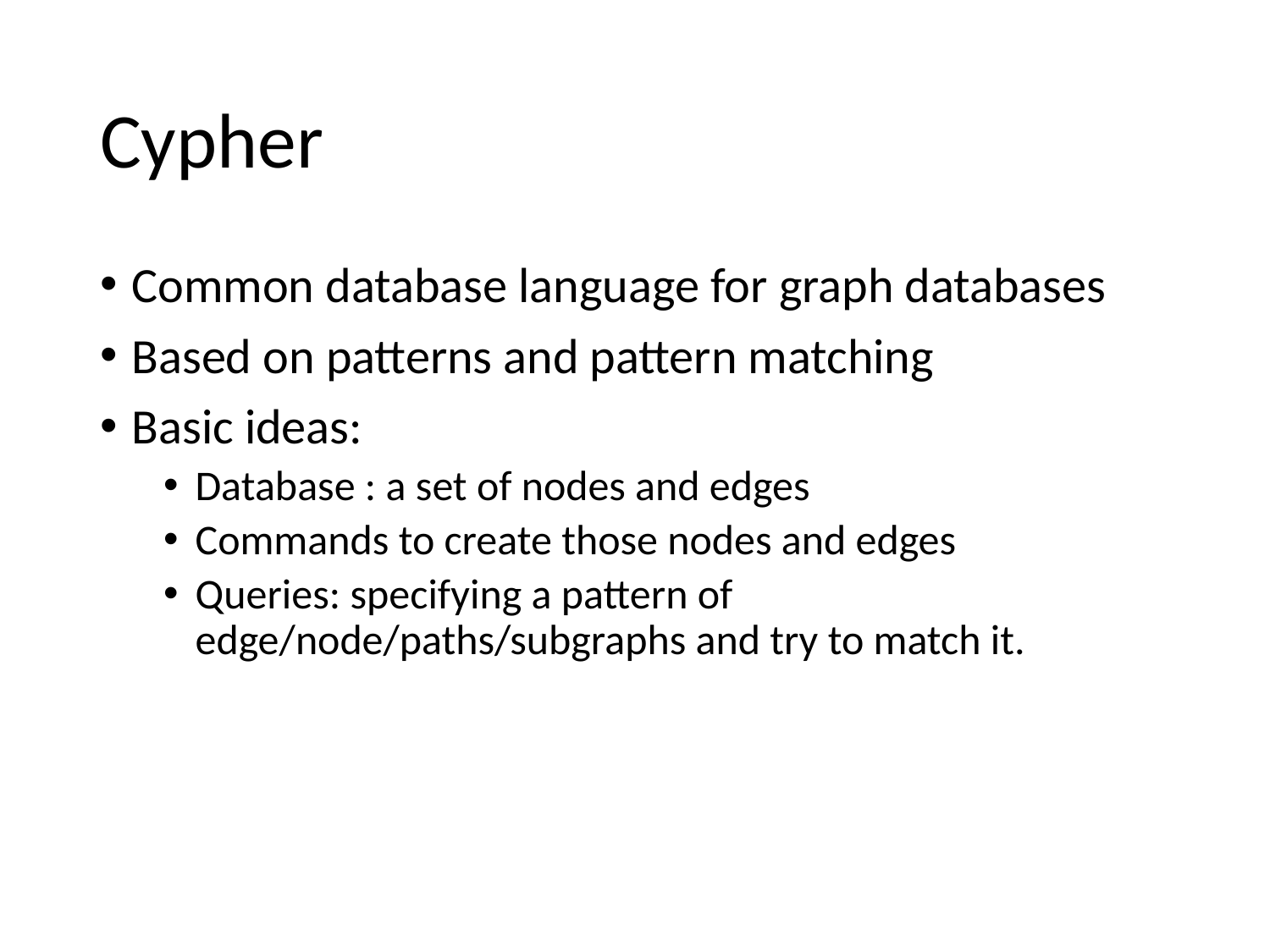

# Cypher
Common database language for graph databases
Based on patterns and pattern matching
Basic ideas:
Database : a set of nodes and edges
Commands to create those nodes and edges
Queries: specifying a pattern of edge/node/paths/subgraphs and try to match it.